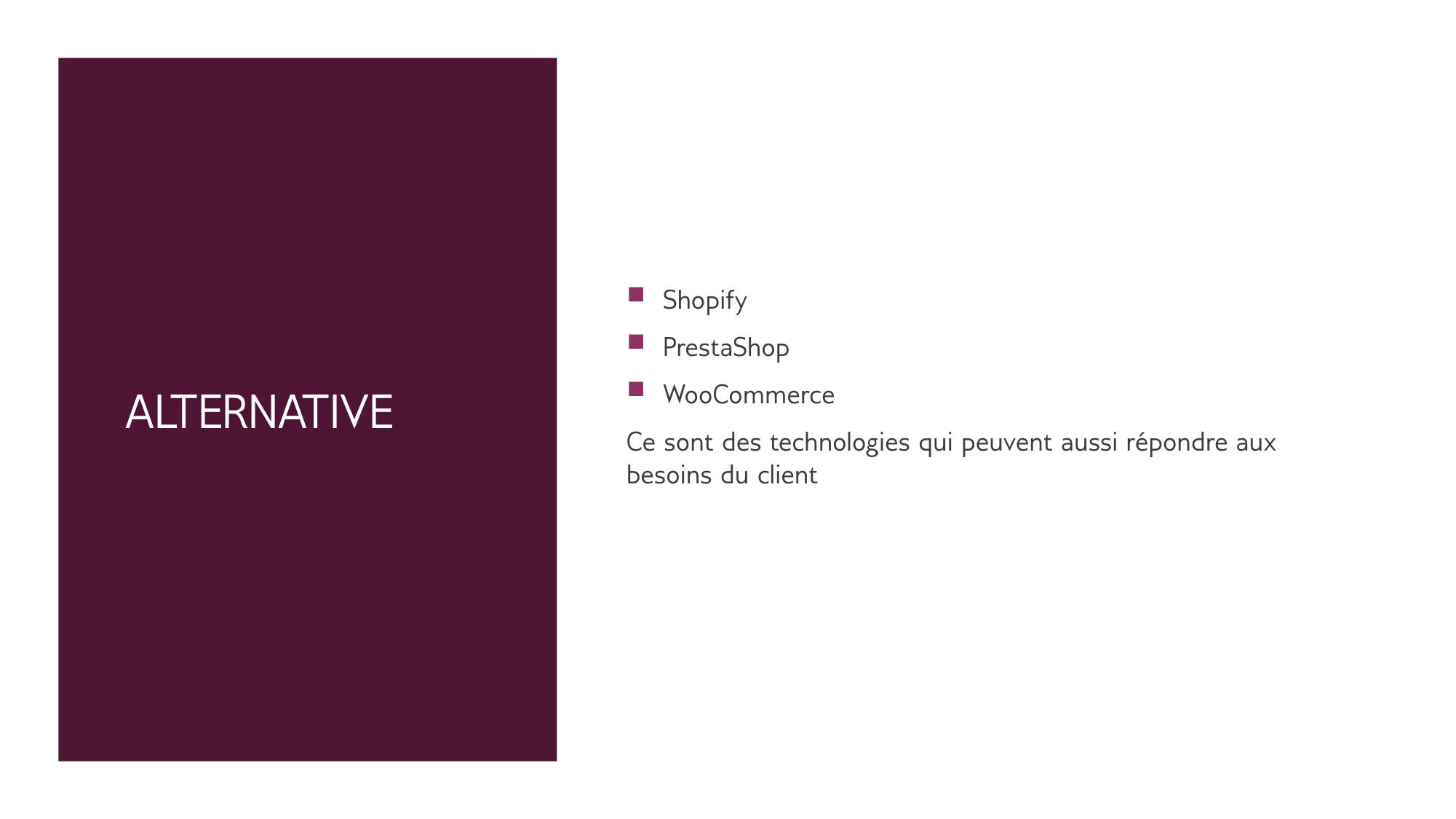

# Alternative

Shopify
PrestaShop
WooCommerce
Ce sont des technologies qui peuvent aussi répondre aux besoins du client